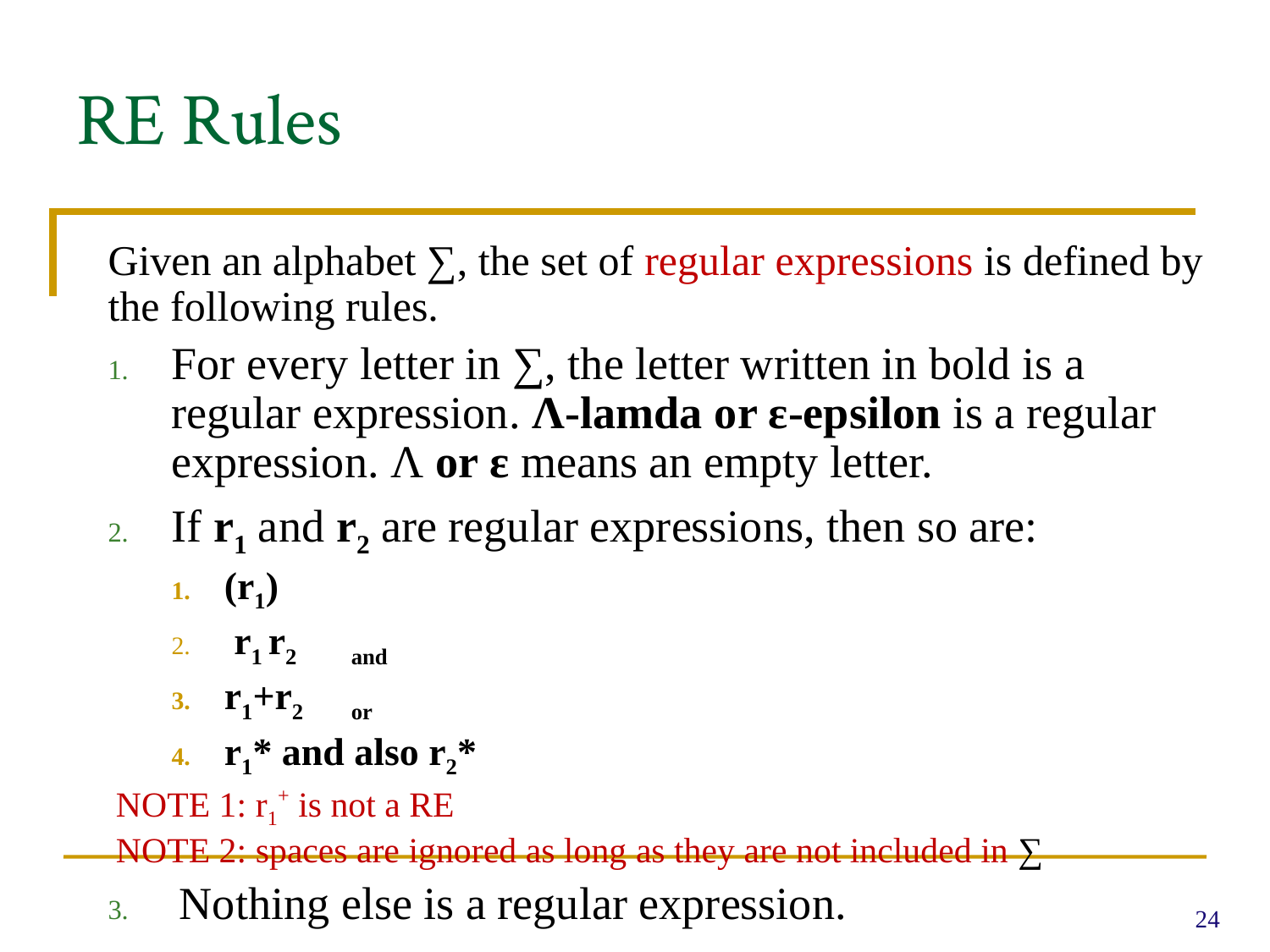

# RE Rules
	Given an alphabet ∑, the set of regular expressions is defined by the following rules.
For every letter in ∑, the letter written in bold is a regular expression. Λ-lamda or ε-epsilon is a regular expression. Λ or ε means an empty letter.
If r1 and r2 are regular expressions, then so are:
(r1)
 r1 r2	and
r1+r2	or
r1* and also r2*
NOTE 1: r1+ is not a RE
NOTE 2: spaces are ignored as long as they are not included in ∑
Nothing else is a regular expression.
24